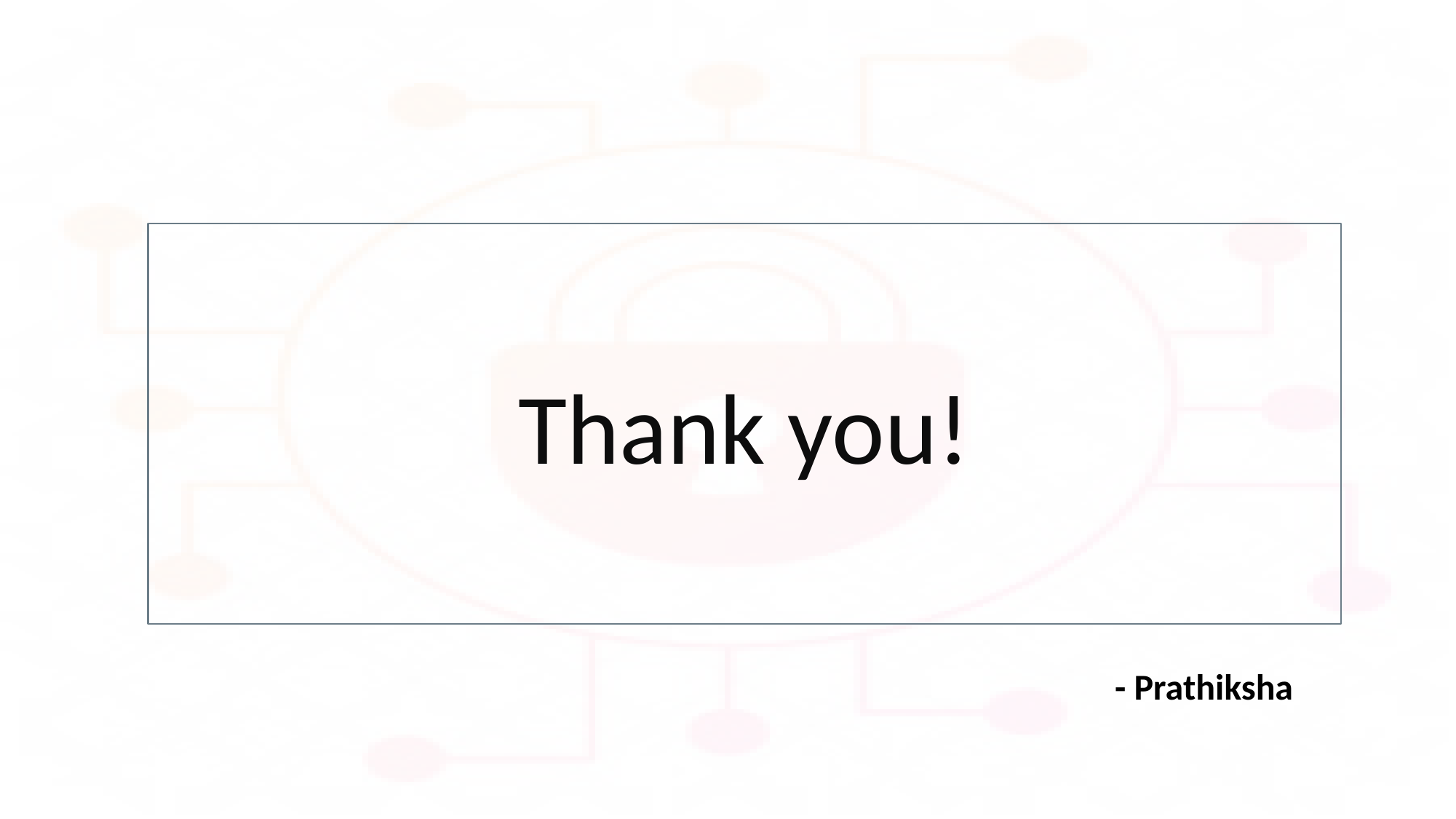

Thank you!
- Prathiksha
Cyber Forensics (MCA 5030)
12